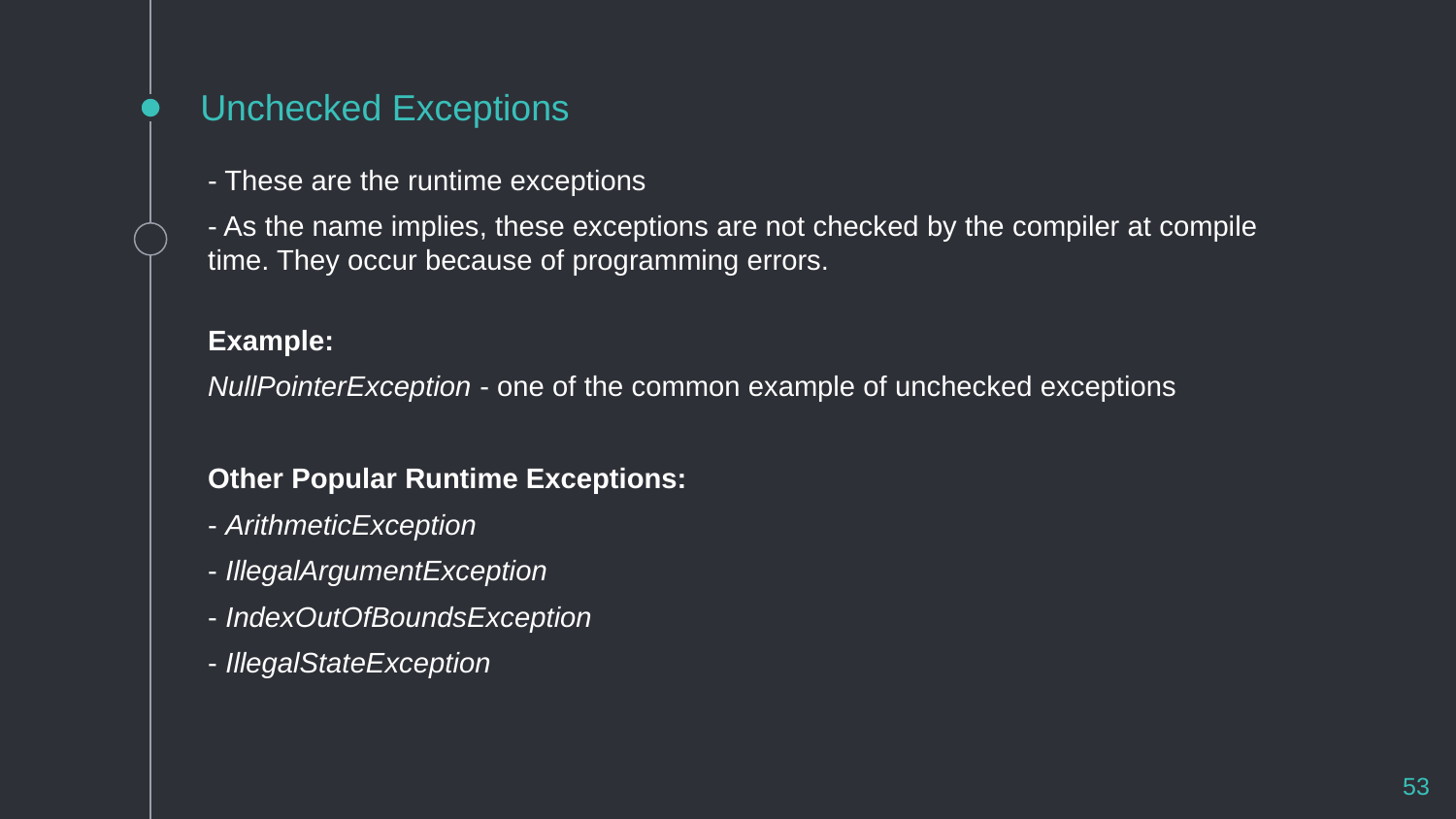

# Unchecked Exceptions
- These are the runtime exceptions
- As the name implies, these exceptions are not checked by the compiler at compile time. They occur because of programming errors.
Example:
NullPointerException - one of the common example of unchecked exceptions

Other Popular Runtime Exceptions:
- ArithmeticException
- IllegalArgumentException
- IndexOutOfBoundsException
- IllegalStateException
53